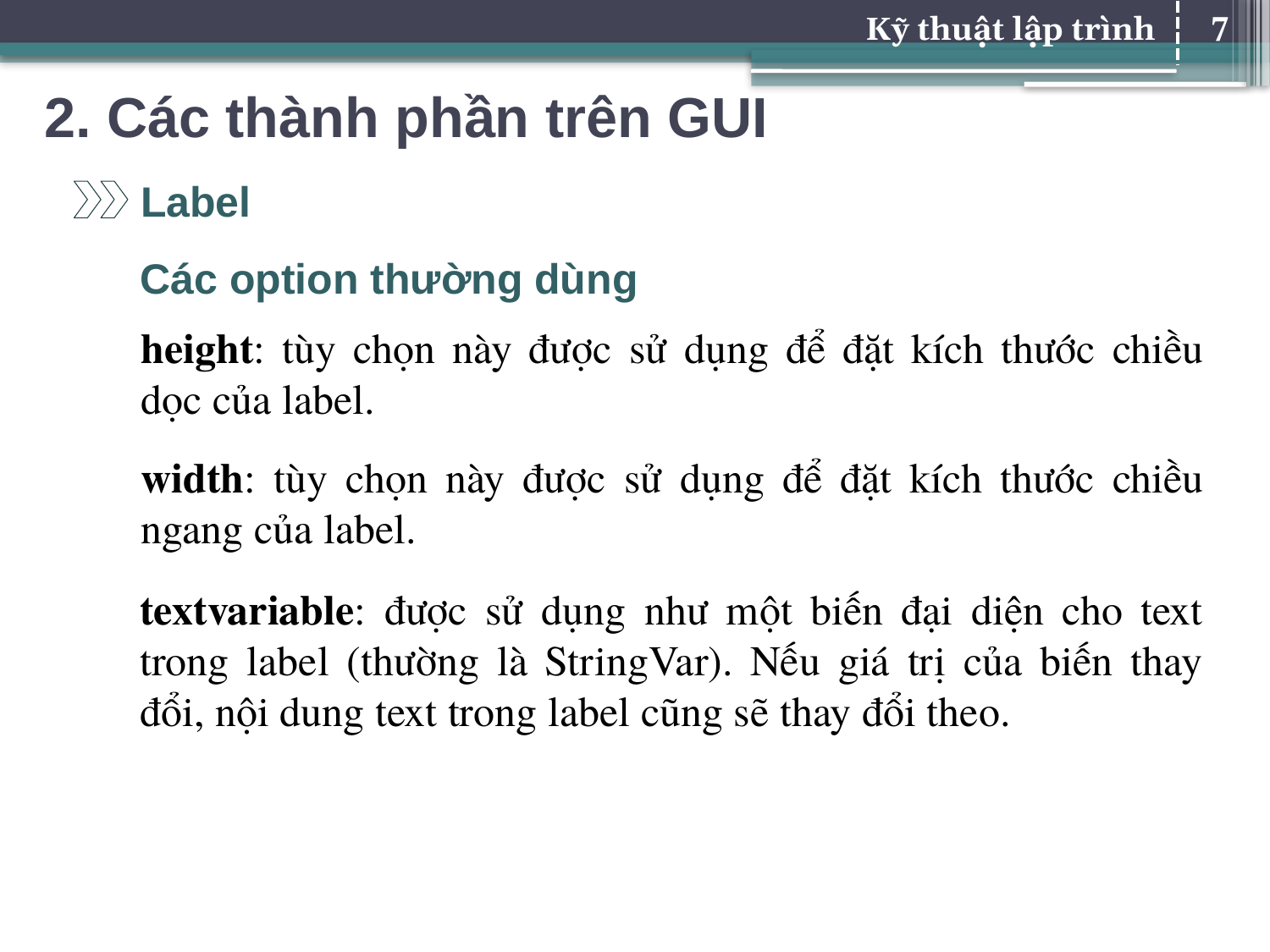

7
# 2. Các thành phần trên GUI
Label

Các option thường dùng
height: tùy chọn này được sử dụng để đặt kích thước chiều dọc của label.
width: tùy chọn này được sử dụng để đặt kích thước chiều ngang của label.
textvariable: được sử dụng như một biến đại diện cho text trong label (thường là StringVar). Nếu giá trị của biến thay đổi, nội dung text trong label cũng sẽ thay đổi theo.